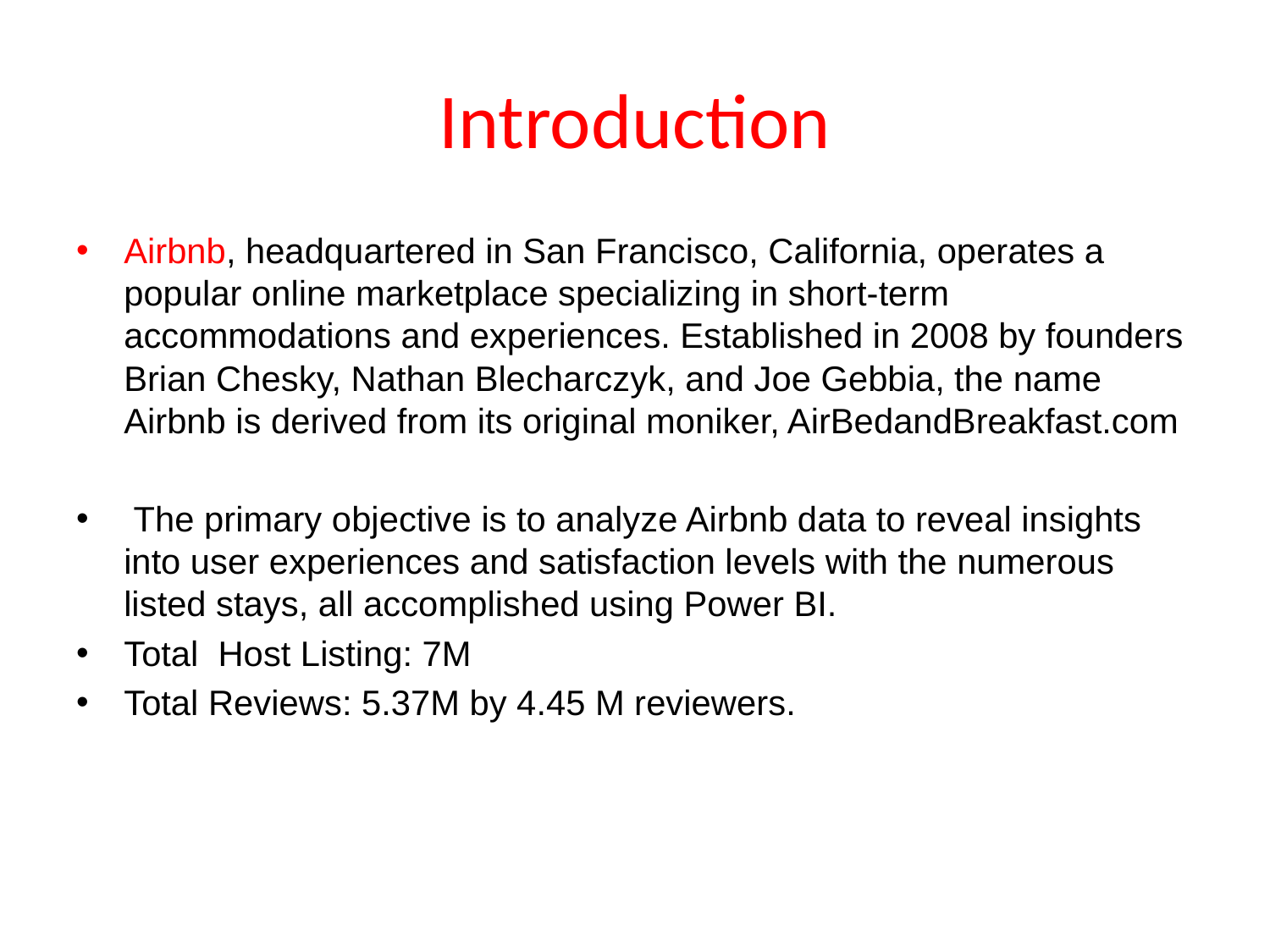

# Introduction
Airbnb, headquartered in San Francisco, California, operates a popular online marketplace specializing in short-term accommodations and experiences. Established in 2008 by founders Brian Chesky, Nathan Blecharczyk, and Joe Gebbia, the name Airbnb is derived from its original moniker, AirBedandBreakfast.com

 The primary objective is to analyze Airbnb data to reveal insights into user experiences and satisfaction levels with the numerous listed stays, all accomplished using Power BI.
Total  Host Listing: 7M
Total Reviews: 5.37M by 4.45 M reviewers.